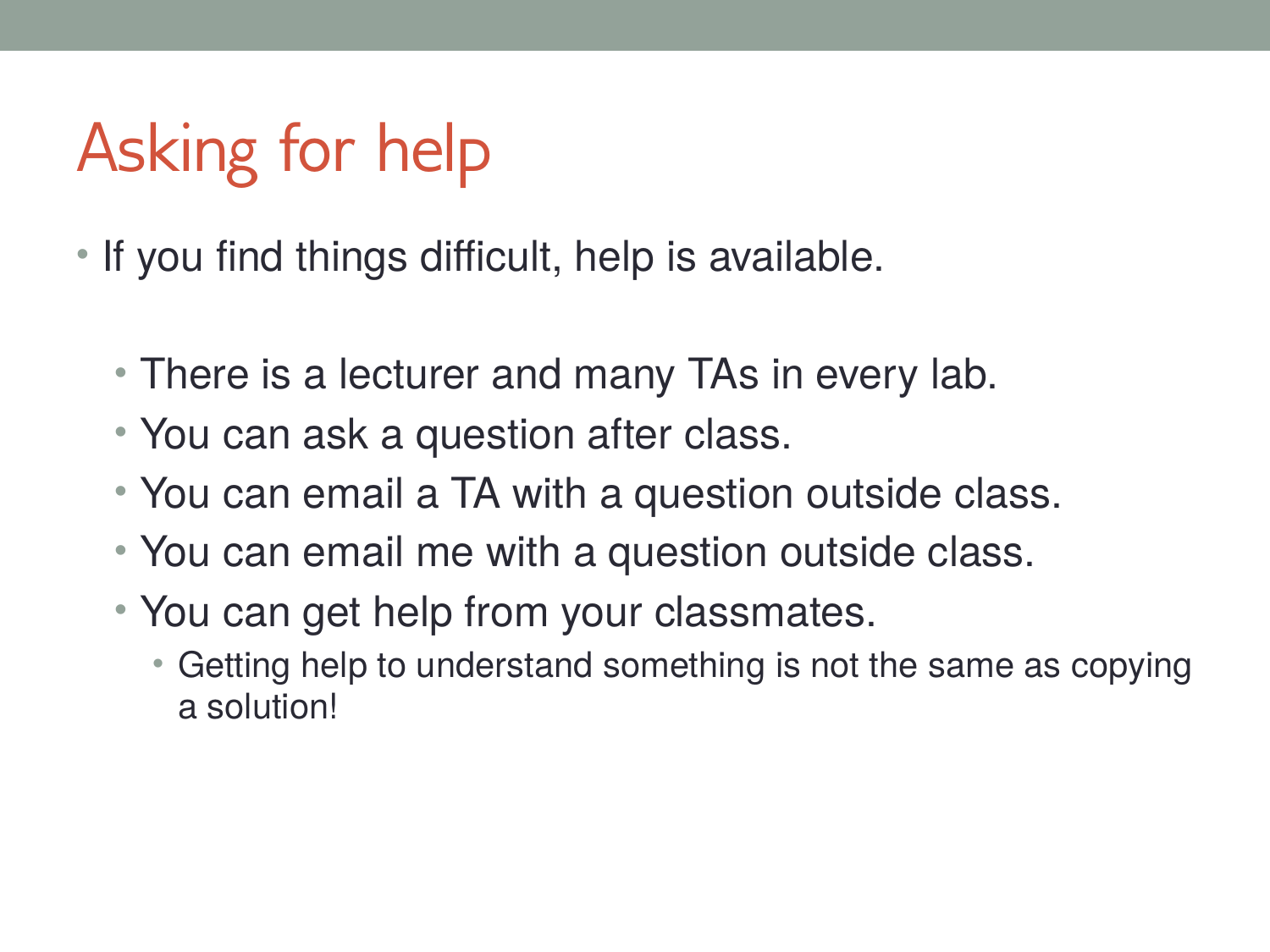

# Asking for help
If you find things difficult, help is available.

There is a lecturer and many TAs in every lab.
You can ask a question after class.
You can email a TA with a question outside class.
You can email me with a question outside class.
You can get help from your classmates.
Getting help to understand something is not the same as copying a solution!